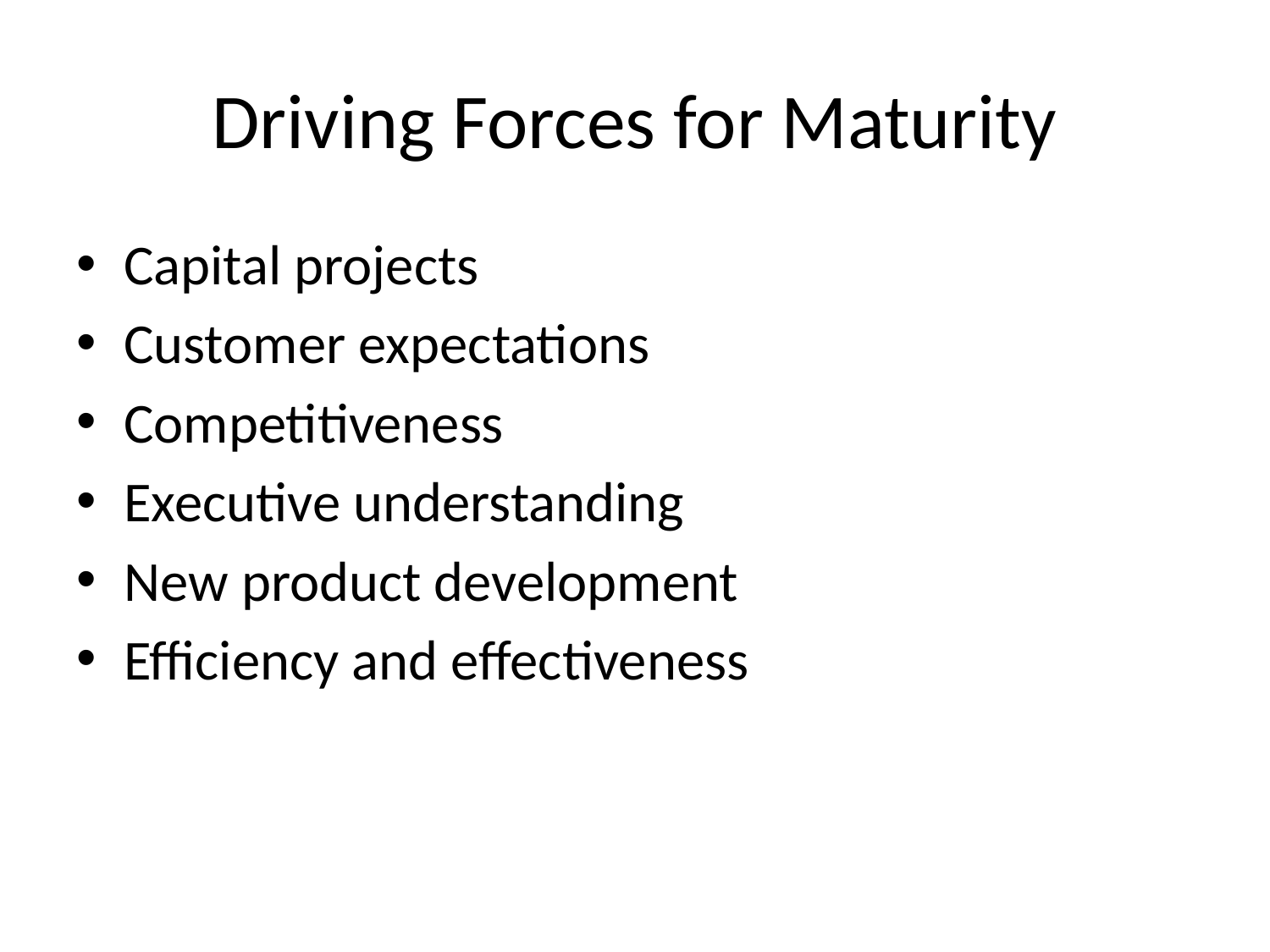

# Driving Forces for Maturity
Capital projects
Customer expectations
Competitiveness
Executive understanding
New product development
Efficiency and effectiveness